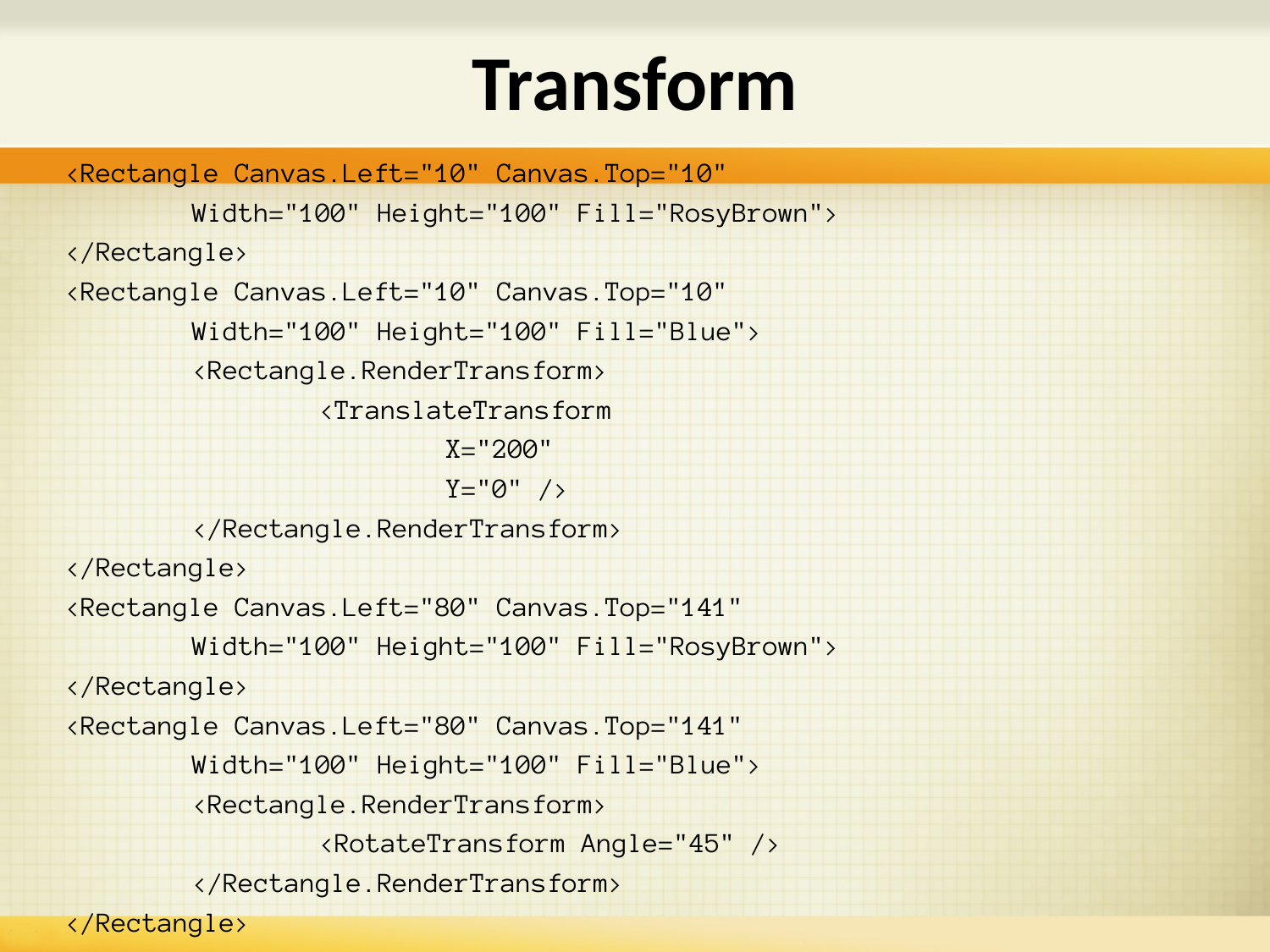

# Transform
<Rectangle Canvas.Left="10" Canvas.Top="10"
	Width="100" Height="100" Fill="RosyBrown">
</Rectangle>
<Rectangle Canvas.Left="10" Canvas.Top="10"
	Width="100" Height="100" Fill="Blue">
	<Rectangle.RenderTransform>
		<TranslateTransform
			X="200"
			Y="0" />
	</Rectangle.RenderTransform>
</Rectangle>
<Rectangle Canvas.Left="80" Canvas.Top="141"
	Width="100" Height="100" Fill="RosyBrown">
</Rectangle>
<Rectangle Canvas.Left="80" Canvas.Top="141"
	Width="100" Height="100" Fill="Blue">
	<Rectangle.RenderTransform>
		<RotateTransform Angle="45" />
	</Rectangle.RenderTransform>
</Rectangle>